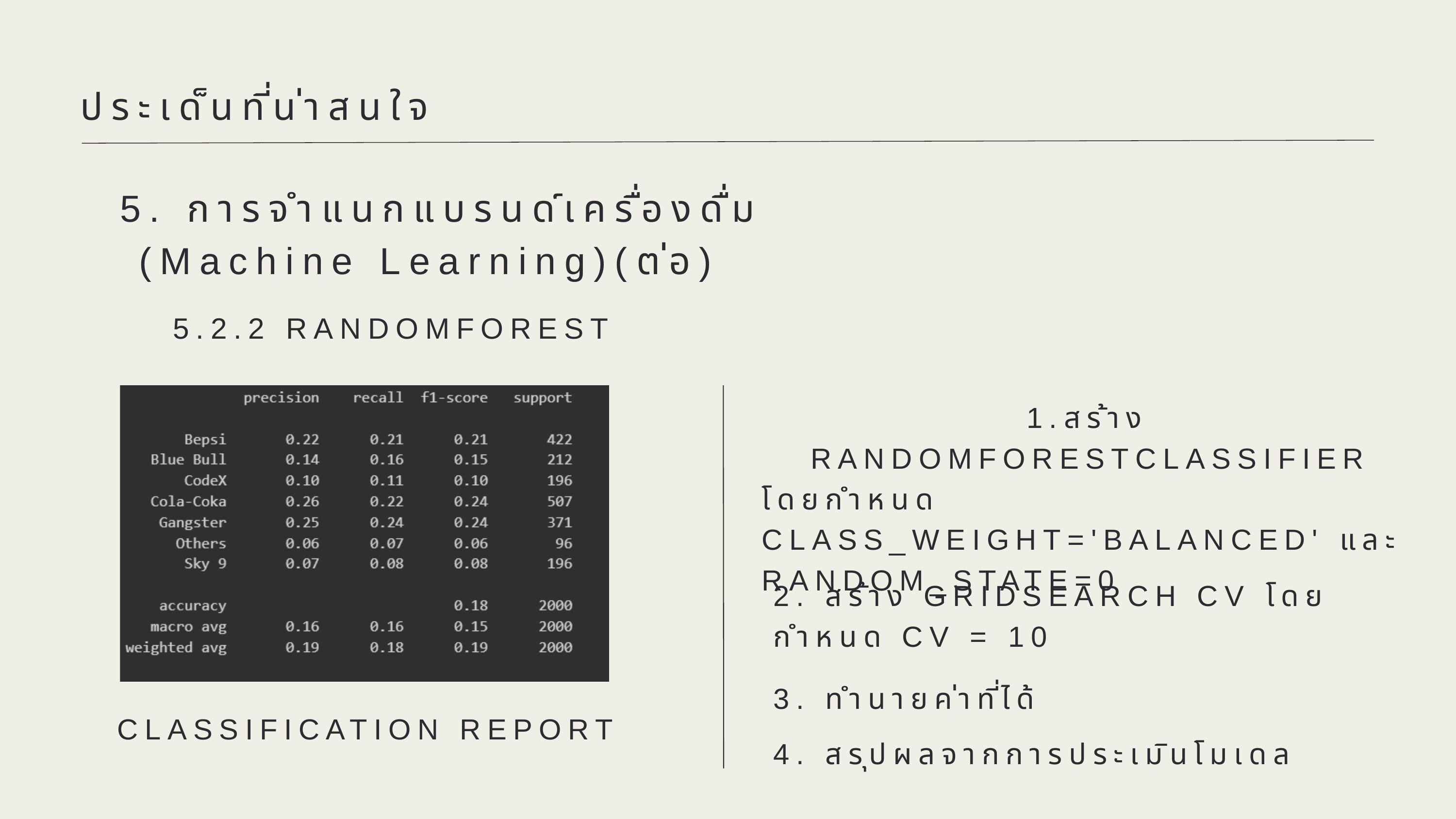

ประเด็นที่น่าสนใจ

5. การจำแนกแบรนด์เครื่องดื่ม
 (Machine Learning)(ต่อ)

5.2.2 RANDOMFOREST

1.สร้าง RANDOMFORESTCLASSIFIER
โดยกำหนด CLASS_WEIGHT='BALANCED' และ RANDOM_STATE=0

2. สร้าง GRIDSEARCH CV โดยกำหนด CV = 10
3. ทำนายค่าที่ได้
CLASSIFICATION REPORT
4. สรุปผลจากการประเมินโมเดล